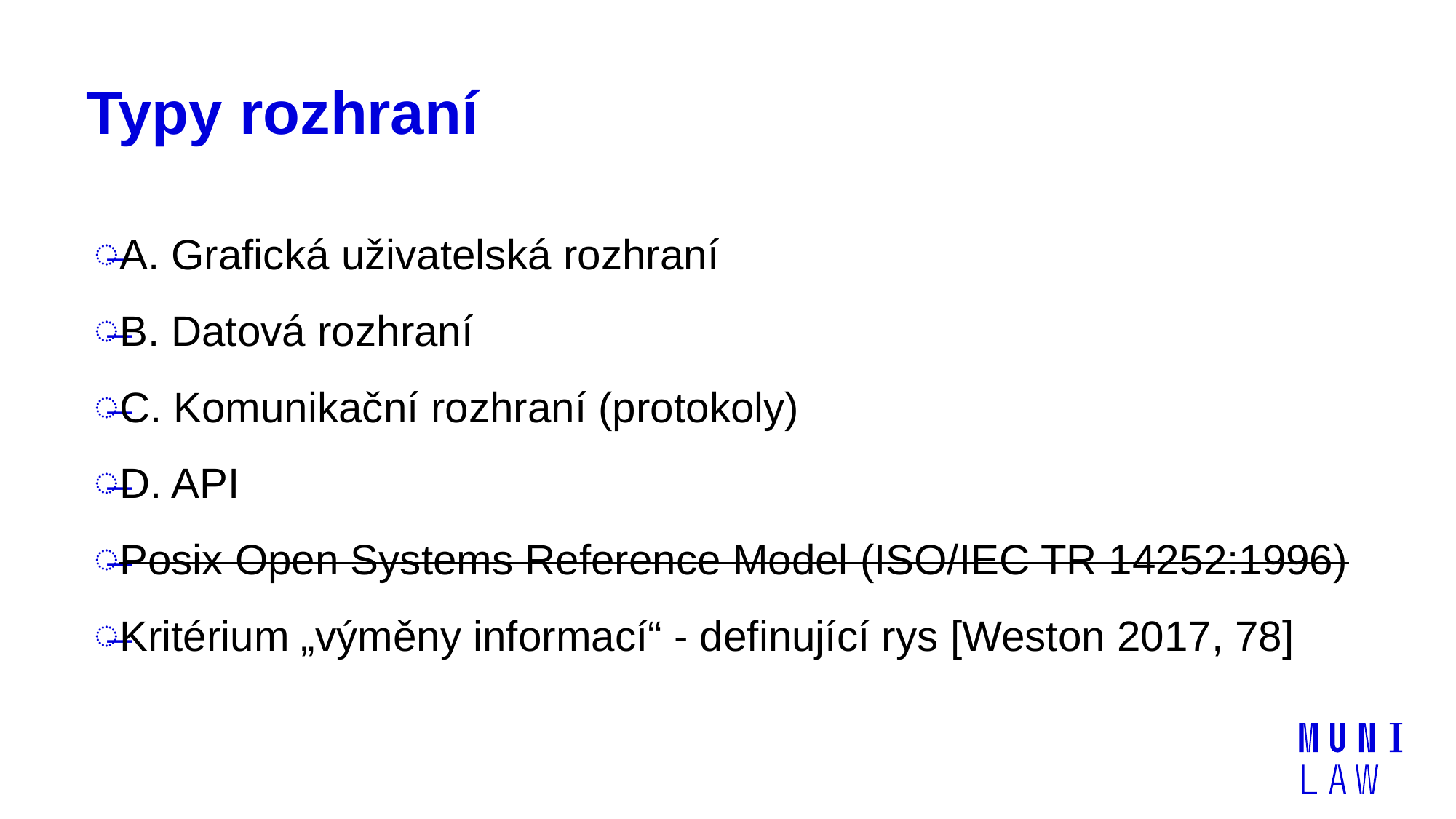

# Typy rozhraní
A. Grafická uživatelská rozhraní
B. Datová rozhraní
C. Komunikační rozhraní (protokoly)
D. API
Posix Open Systems Reference Model (ISO/IEC TR 14252:1996)
Kritérium „výměny informací“ - definující rys [Weston 2017, 78]